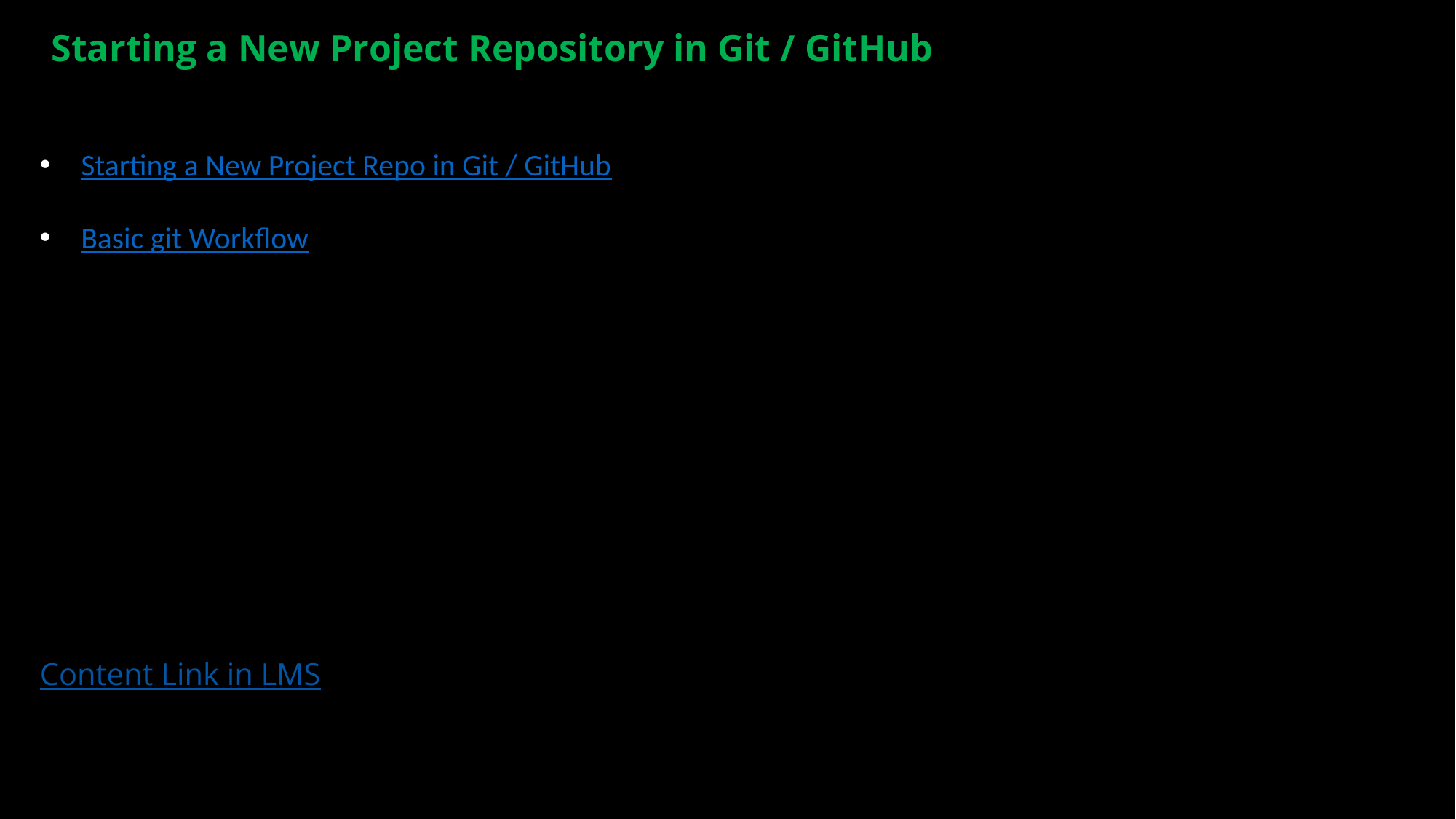

Starting a New Project Repository in Git / GitHub
Starting a New Project Repo in Git / GitHub

Basic git Workflow

Content Link in LMS